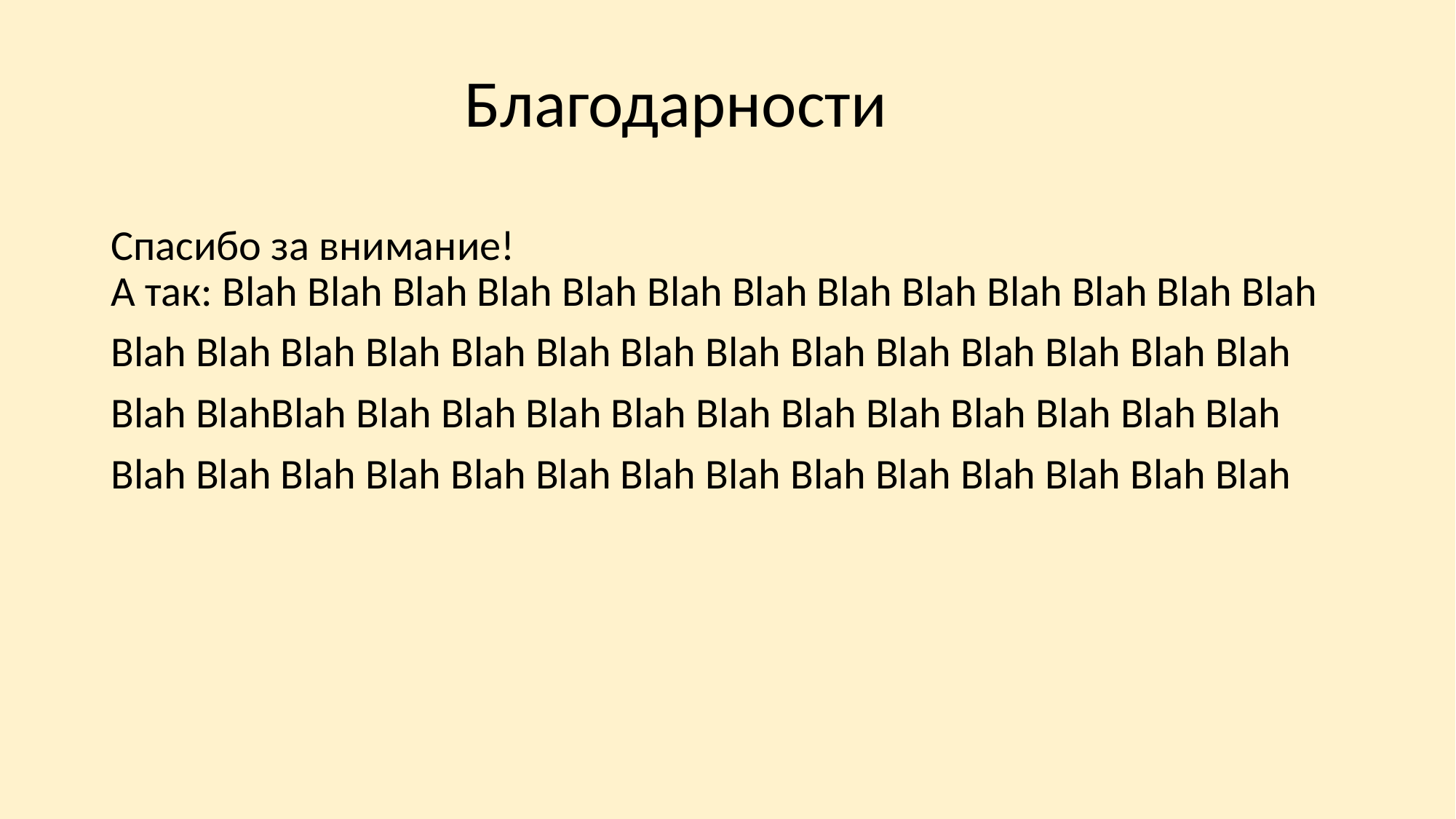

# Благодарности
Спасибо за внимание!
А так: Blah Blah Blah Blah Blah Blah Blah Blah Blah Blah Blah Blah Blah
Blah Blah Blah Blah Blah Blah Blah Blah Blah Blah Blah Blah Blah Blah
Blah BlahBlah Blah Blah Blah Blah Blah Blah Blah Blah Blah Blah Blah
Blah Blah Blah Blah Blah Blah Blah Blah Blah Blah Blah Blah Blah Blah